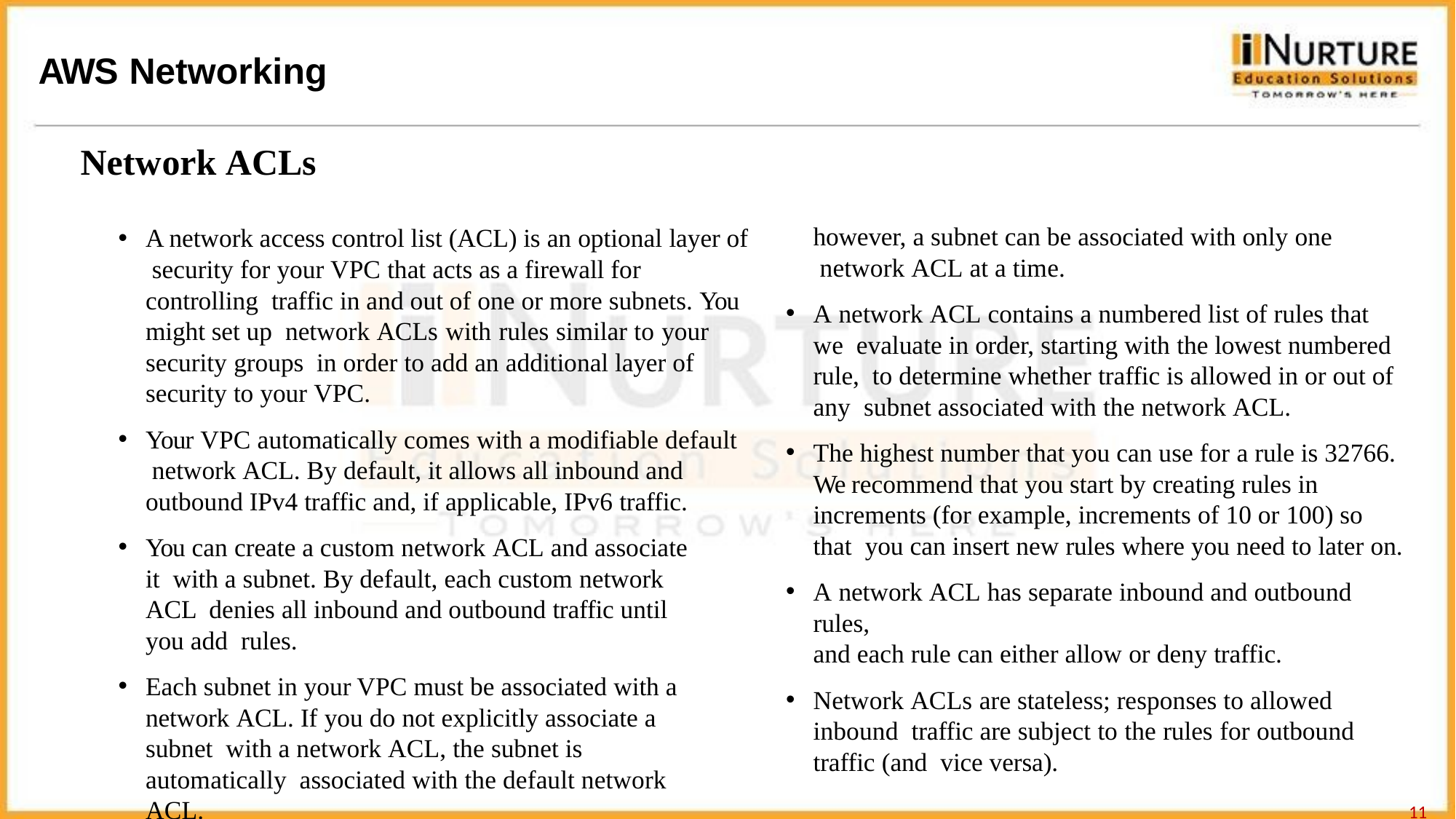

# AWS Networking
Network ACLs

A network access control list (ACL) is an optional layer of  security for your VPC that acts as a firewall for controlling  traffic in and out of one or more subnets. You might set up  network ACLs with rules similar to your security groups  in order to add an additional layer of security to your VPC.
Your VPC automatically comes with a modifiable default  network ACL. By default, it allows all inbound and  outbound IPv4 traffic and, if applicable, IPv6 traffic.
You can create a custom network ACL and associate it  with a subnet. By default, each custom network ACL  denies all inbound and outbound traffic until you add  rules.
Each subnet in your VPC must be associated with a  network ACL. If you do not explicitly associate a subnet  with a network ACL, the subnet is automatically  associated with the default network ACL.
You can associate a network ACL with multiple subnets;
however, a subnet can be associated with only one  network ACL at a time.
A network ACL contains a numbered list of rules that we  evaluate in order, starting with the lowest numbered rule,  to determine whether traffic is allowed in or out of any  subnet associated with the network ACL.
The highest number that you can use for a rule is 32766.  We recommend that you start by creating rules in  increments (for example, increments of 10 or 100) so that  you can insert new rules where you need to later on.
A network ACL has separate inbound and outbound rules,
and each rule can either allow or deny traffic.
Network ACLs are stateless; responses to allowed inbound  traffic are subject to the rules for outbound traffic (and  vice versa).
11